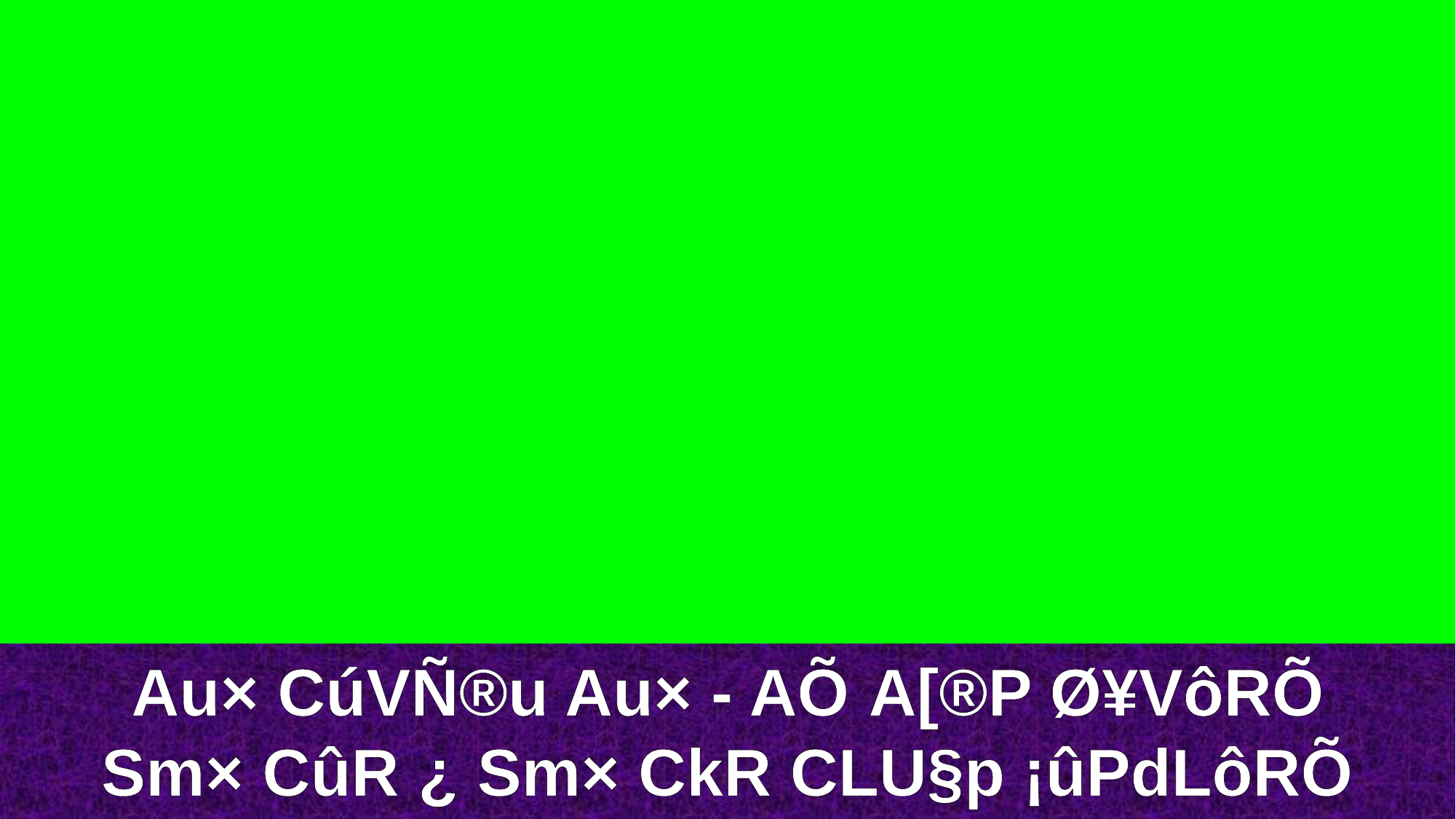

Au× CúVÑ®u Au× - AÕ A[®P Ø¥VôRÕ
Sm× CûR ¿ Sm× CkR CLU§p ¡ûPdLôRÕ